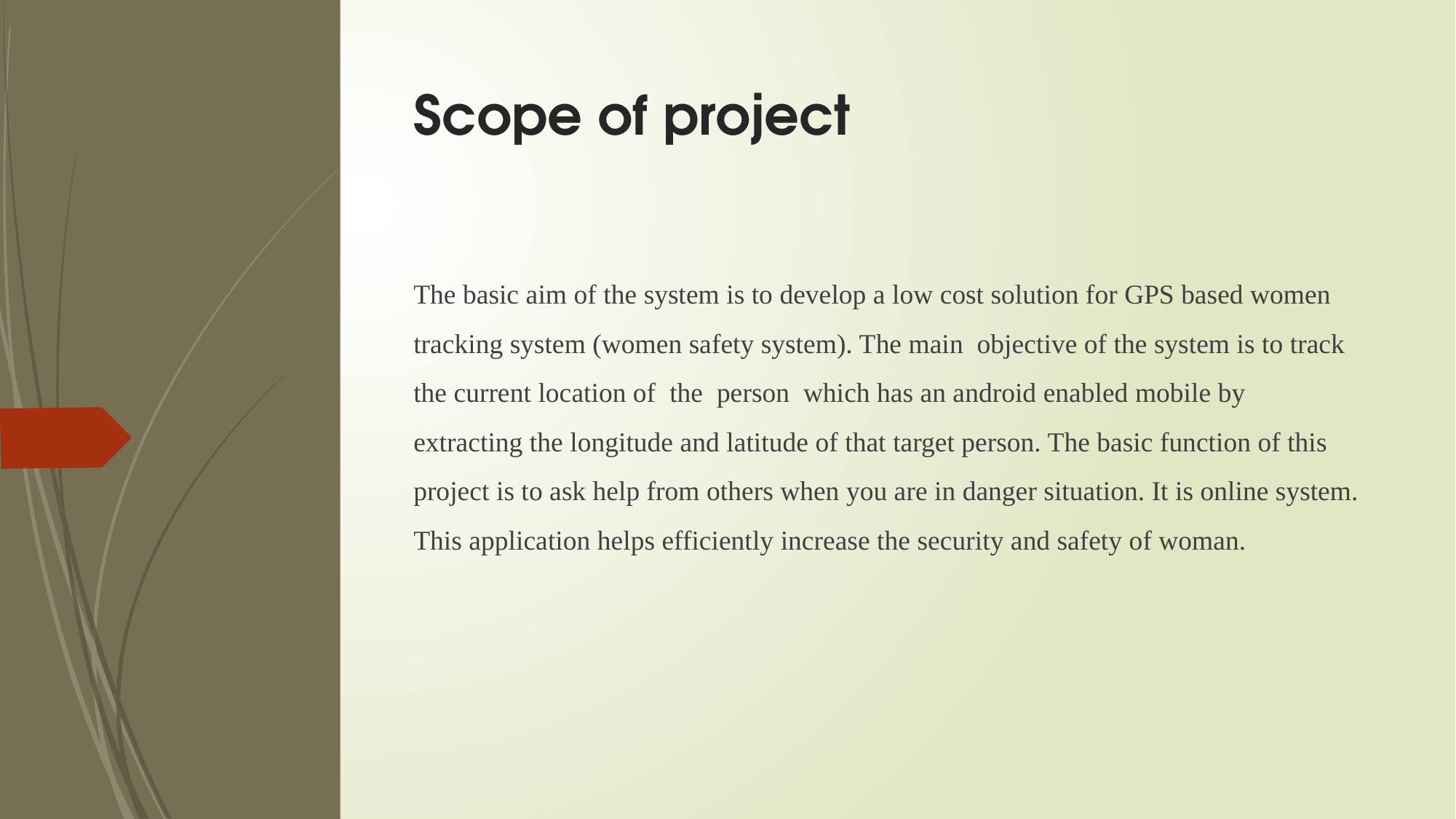

# Scope of project

The basic aim of the system is to develop a low cost solution for GPS based women tracking system (women safety system). The main  objective of the system is to track the current location of  the  person  which has an android enabled mobile by extracting the longitude and latitude of that target person. The basic function of this project is to ask help from others when you are in danger situation. It is online system. This application helps efficiently increase the security and safety of woman.